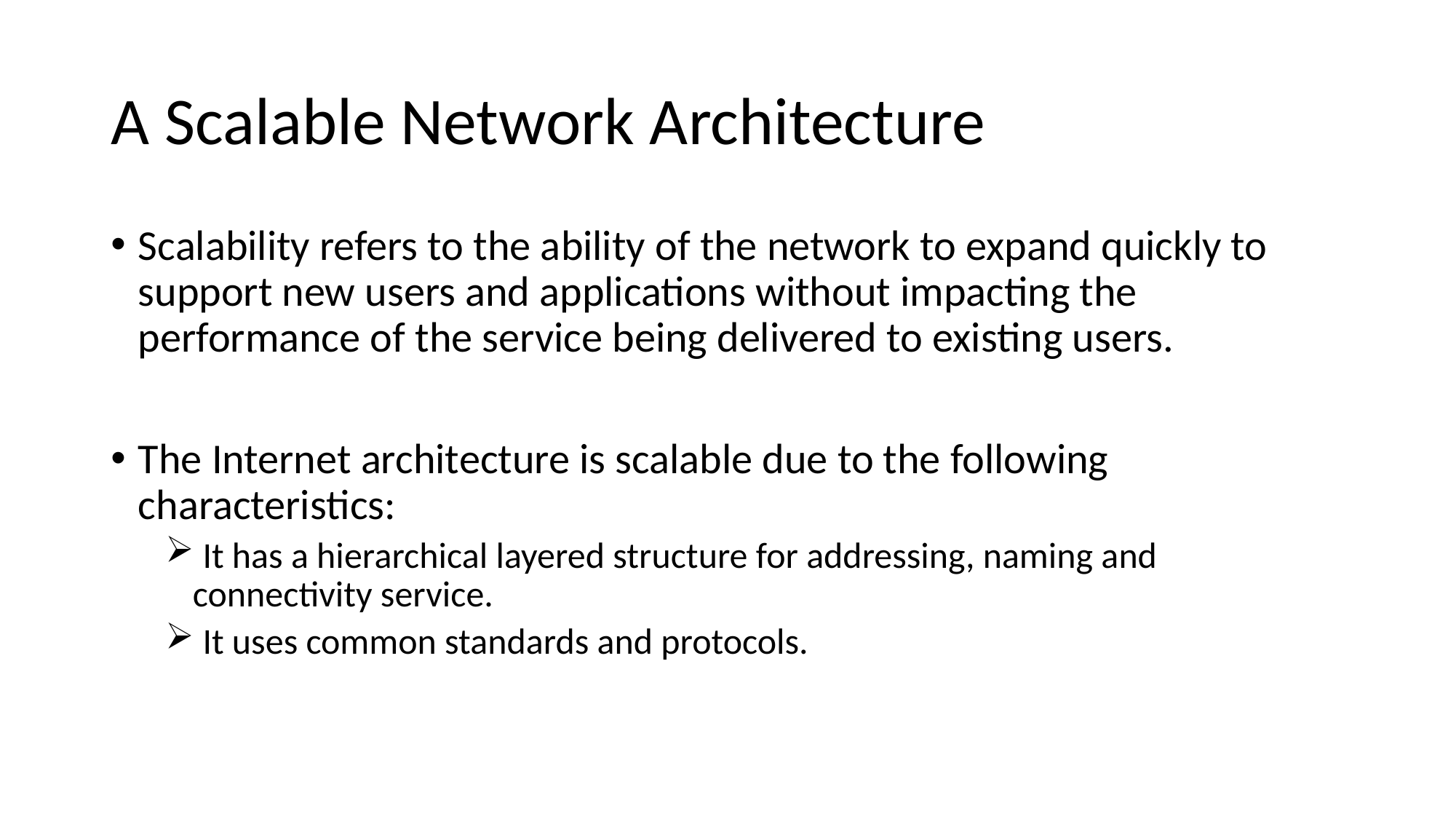

# A Scalable Network Architecture
Scalability refers to the ability of the network to expand quickly to support new users and applications without impacting the performance of the service being delivered to existing users.

The Internet architecture is scalable due to the following characteristics:
 It has a hierarchical layered structure for addressing, naming and connectivity service.
 It uses common standards and protocols.